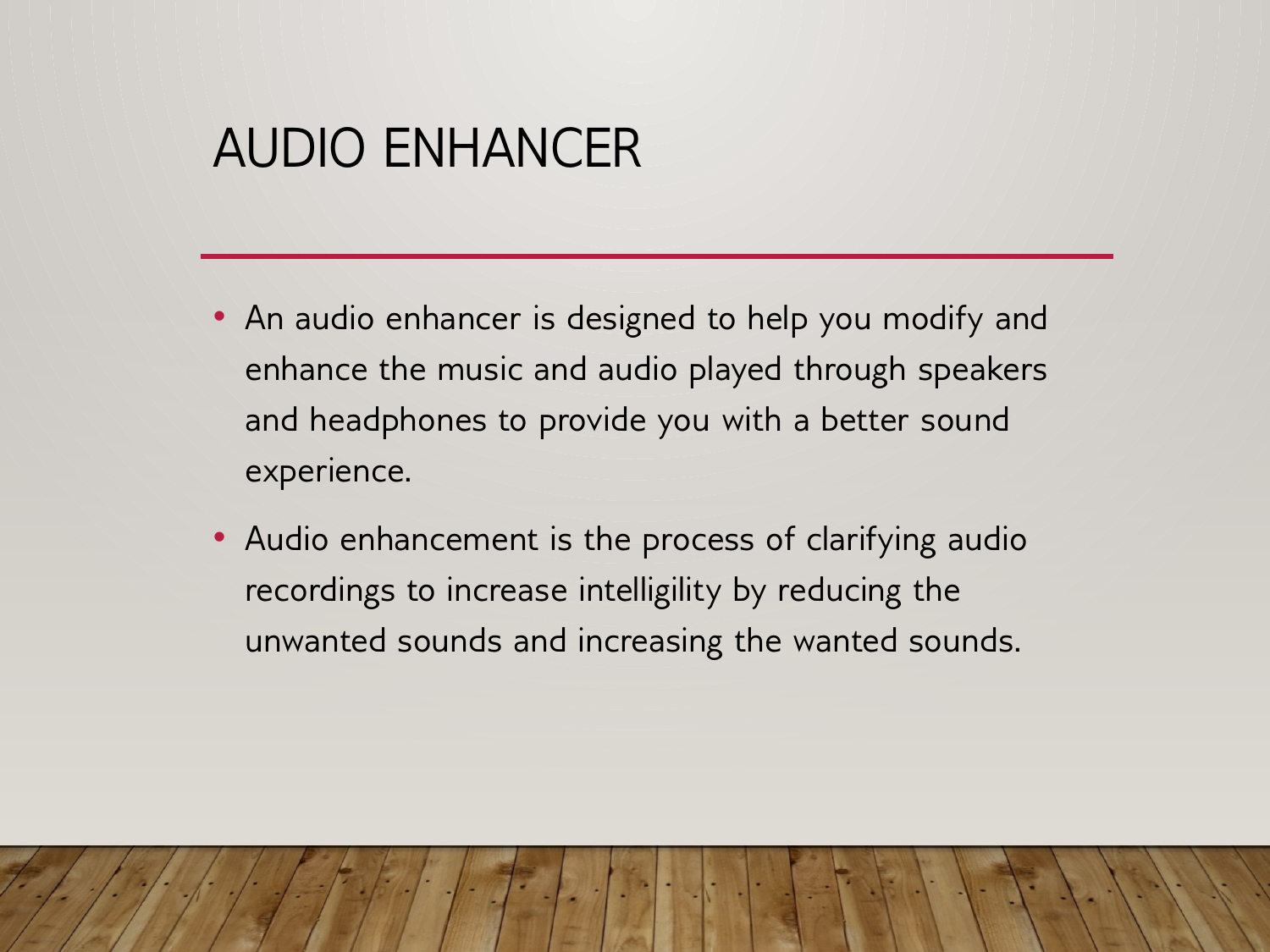

# Audio Enhancer
An audio enhancer is designed to help you modify and enhance the music and audio played through speakers and headphones to provide you with a better sound experience.
Audio enhancement is the process of clarifying audio recordings to increase intelligility by reducing the unwanted sounds and increasing the wanted sounds.